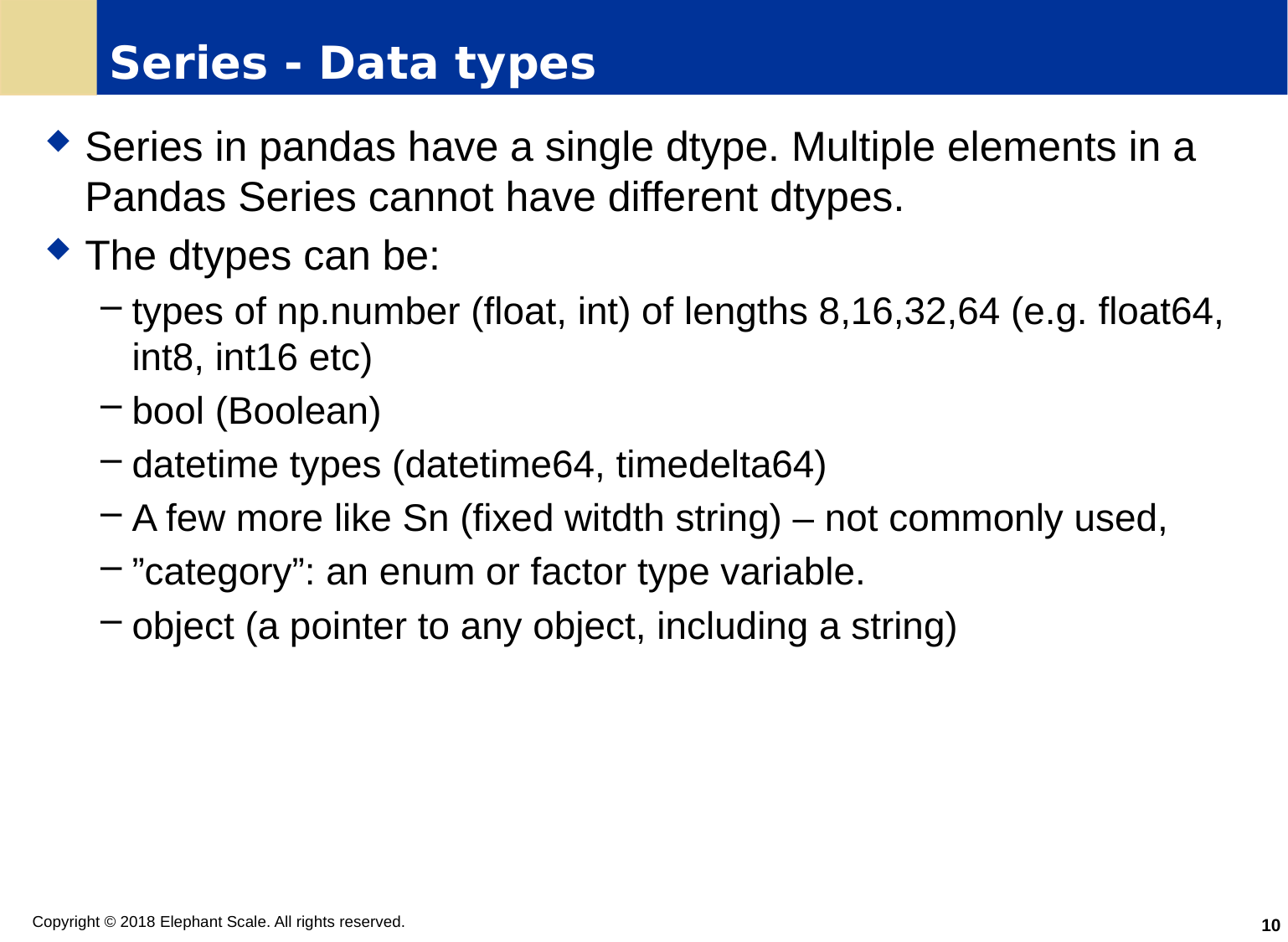

# Series - Data types
Series in pandas have a single dtype. Multiple elements in a Pandas Series cannot have different dtypes.
The dtypes can be:
types of np.number (float, int) of lengths 8,16,32,64 (e.g. float64, int8, int16 etc)
bool (Boolean)
datetime types (datetime64, timedelta64)
A few more like Sn (fixed witdth string) – not commonly used,
”category”: an enum or factor type variable.
object (a pointer to any object, including a string)

10
Copyright © 2018 Elephant Scale. All rights reserved.